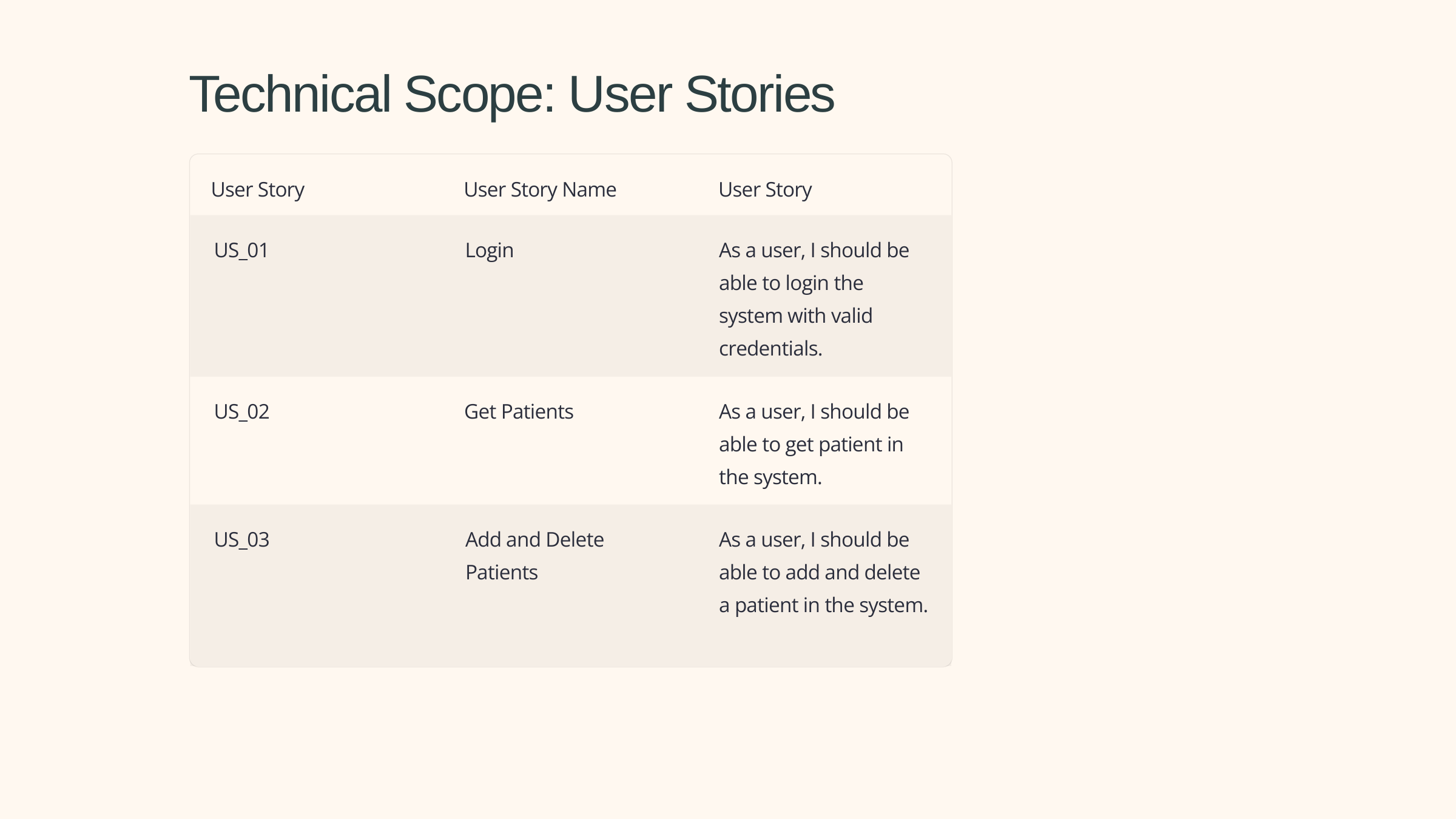

Technical Scope: User Stories

User Story
User Story Name
User Story

US_01
Login
As a user, I should be able to login the system with valid credentials.

US_02
Get Patients
As a user, I should be able to get patient in the system.

US_03
Add and Delete Patients
As a user, I should be able to add and delete a patient in the system.